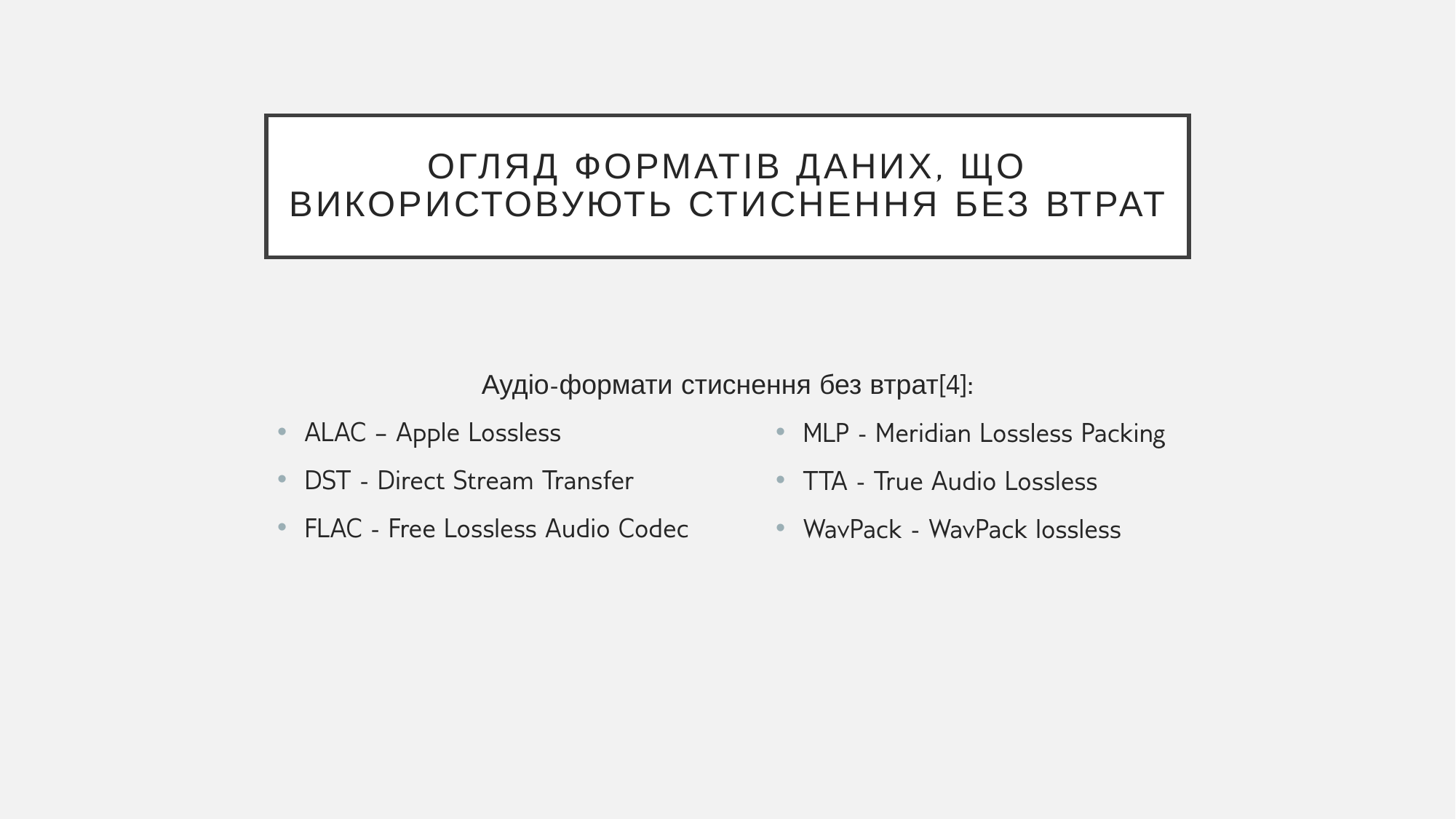

# Огляд форматів даних, що використовують стиснення без втрат
Аудіо-формати стиснення без втрат[4]:
ALAC – Apple Lossless
DST - Direct Stream Transfer
FLAC - Free Lossless Audio Codec

MLP - Meridian Lossless Packing
TTA - True Audio Lossless
WavPack - WavPack lossless